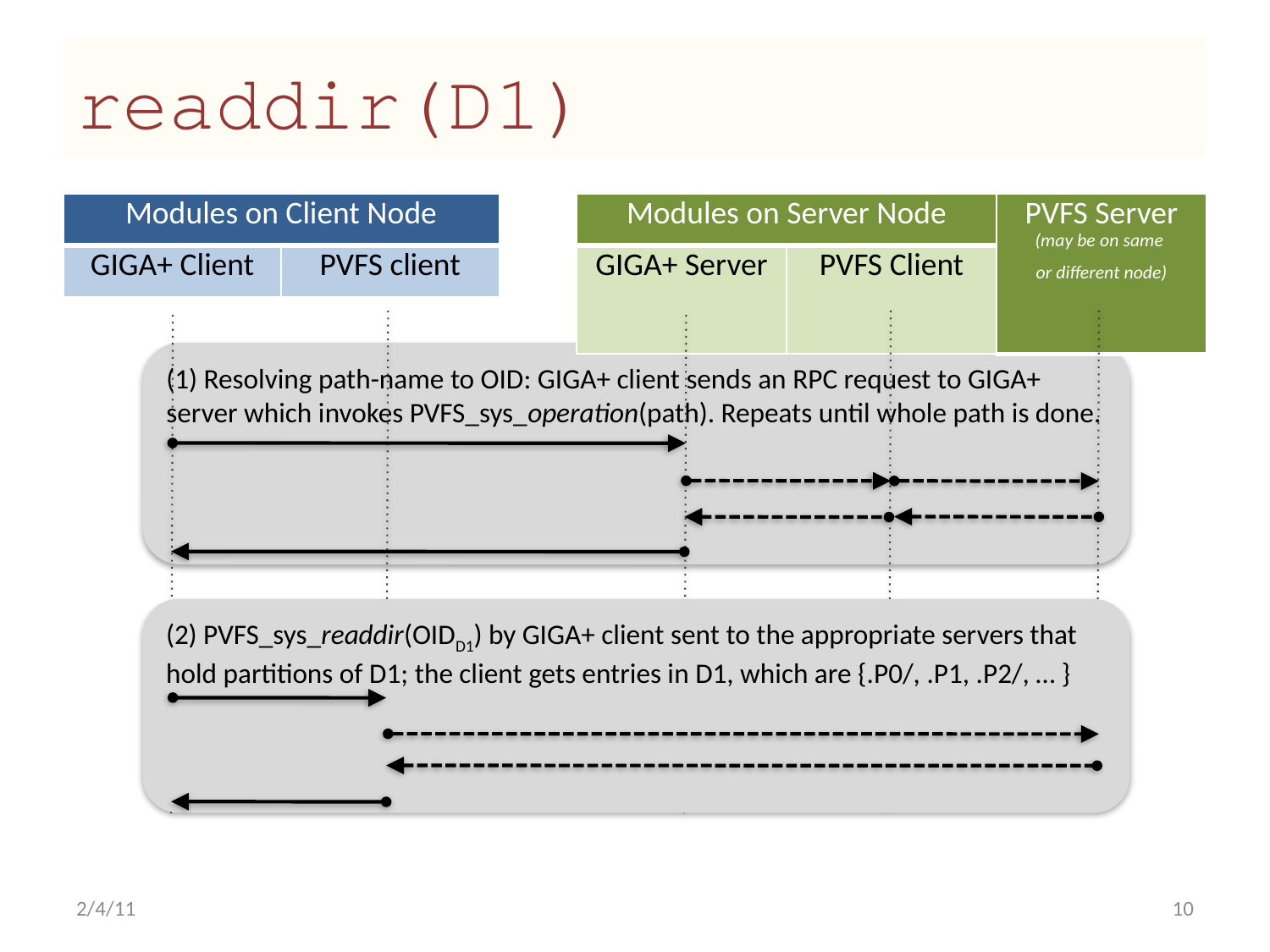

# readdir(D1)
| Modules on Client Node |  |
| --- | --- |
| GIGA+ Client | PVFS client |
| Modules on Server Node |  | PVFS Server (may be on same or different node) |
| --- | --- | --- |
| GIGA+ Server | PVFS Client |  |
(1) Resolving path-name to OID: GIGA+ client sends an RPC request to GIGA+ server which invokes PVFS_sys_operation(path). Repeats until whole path is done.
(2) PVFS_sys_readdir(OIDD1) by GIGA+ client sent to the appropriate servers that hold partitions of D1; the client gets entries in D1, which are {.P0/, .P1, .P2/, … }
2/4/11
10